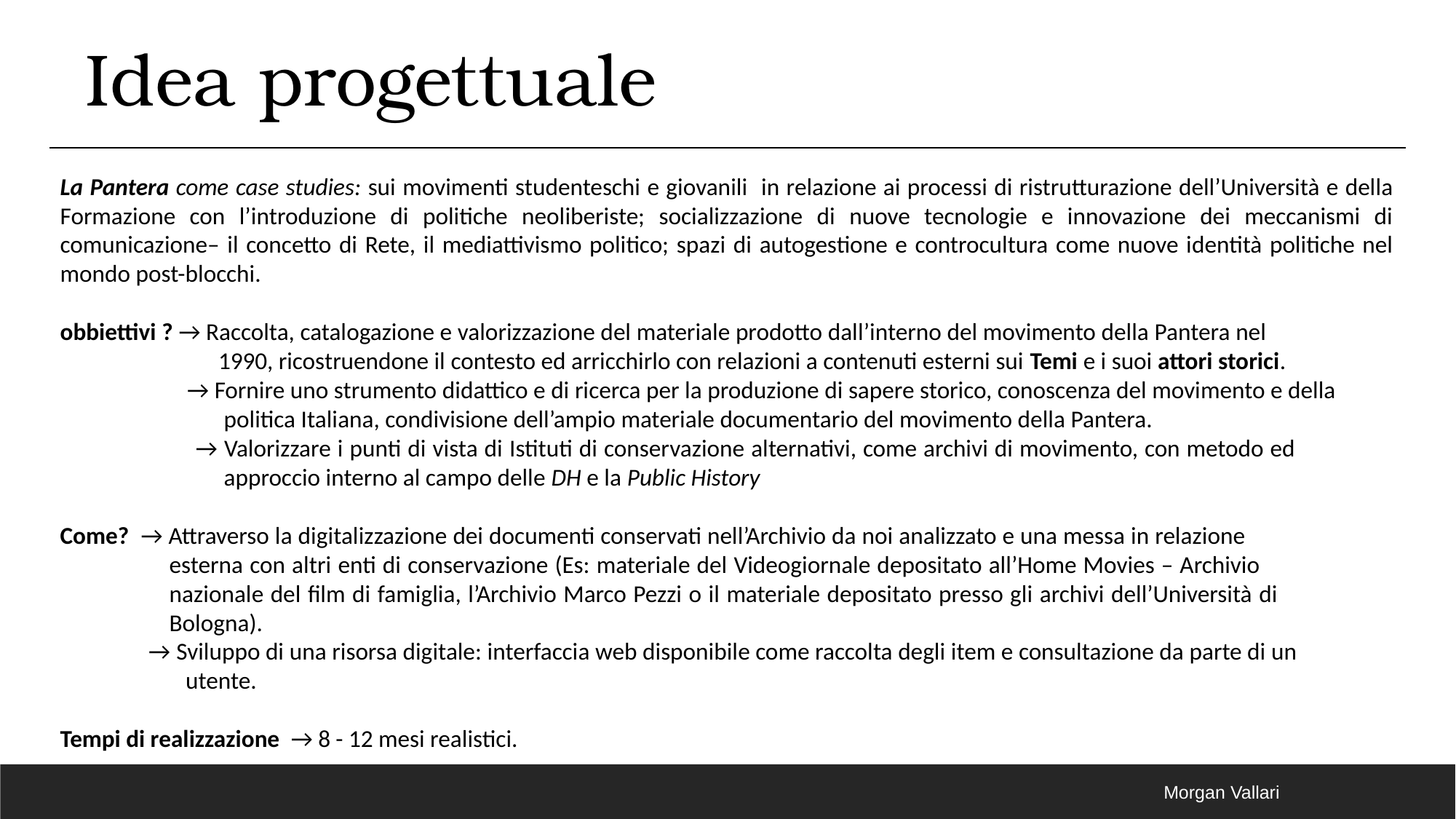

Idea progettuale
La Pantera come case studies: sui movimenti studenteschi e giovanili  in relazione ai processi di ristrutturazione dell’Università e della Formazione con l’introduzione di politiche neoliberiste; socializzazione di nuove tecnologie e innovazione dei meccanismi di comunicazione– il concetto di Rete, il mediattivismo politico; spazi di autogestione e controcultura come nuove identità politiche nel mondo post-blocchi.

obbiettivi ? → Raccolta, catalogazione e valorizzazione del materiale prodotto dall’interno del movimento della Pantera nel 	        	         1990, ricostruendone il contesto ed arricchirlo con relazioni a contenuti esterni sui Temi e i suoi attori storici.
         	   → Fornire uno strumento didattico e di ricerca per la produzione di sapere storico, conoscenza del movimento e della 	          	          politica Italiana, condivisione dell’ampio materiale documentario del movimento della Pantera.
	    → Valorizzare i punti di vista di Istituti di conservazione alternativi, come archivi di movimento, con metodo ed 		          approccio interno al campo delle DH e la Public History

Come?  → Attraverso la digitalizzazione dei documenti conservati nell’Archivio da noi analizzato e una messa in relazione 		    	esterna con altri enti di conservazione (Es: materiale del Videogiornale depositato all’Home Movies – Archivio      		nazionale del film di famiglia, l’Archivio Marco Pezzi o il materiale depositato presso gli archivi dell’Università di 		Bologna).
                → Sviluppo di una risorsa digitale: interfaccia web disponibile come raccolta degli item e consultazione da parte di un 	     	   utente.

Tempi di realizzazione  → 8 - 12 mesi realistici.
Morgan Vallari